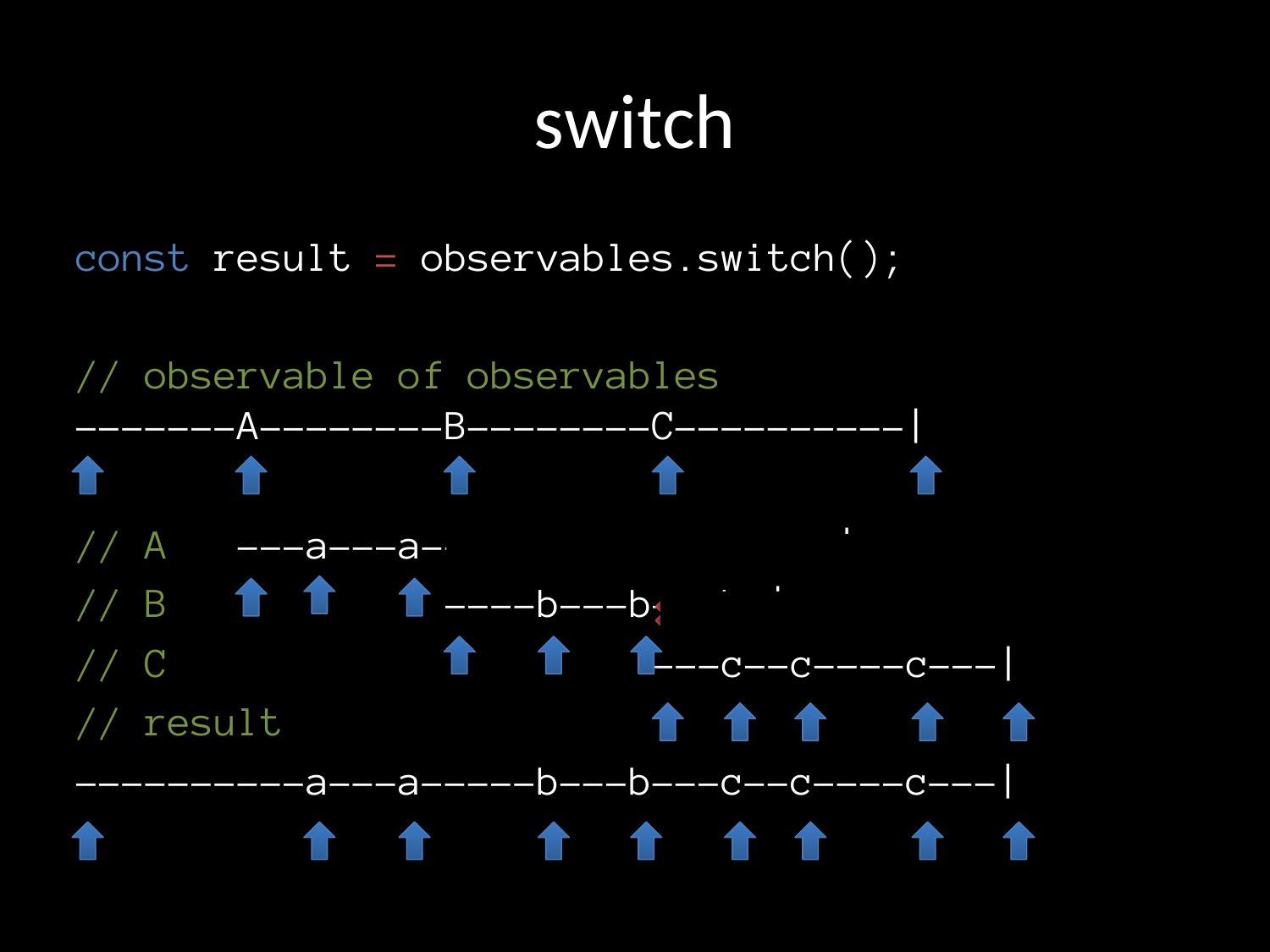

# switch
const result = observables.switch();

// observable of observables
-------A--------B--------C----------|

// A   ---a---a---a---a---a---a--|
// B            ----b---b---b-|
// C                     ---c--c----c---|
// result
----------a---a-----b---b---c--c----c---|